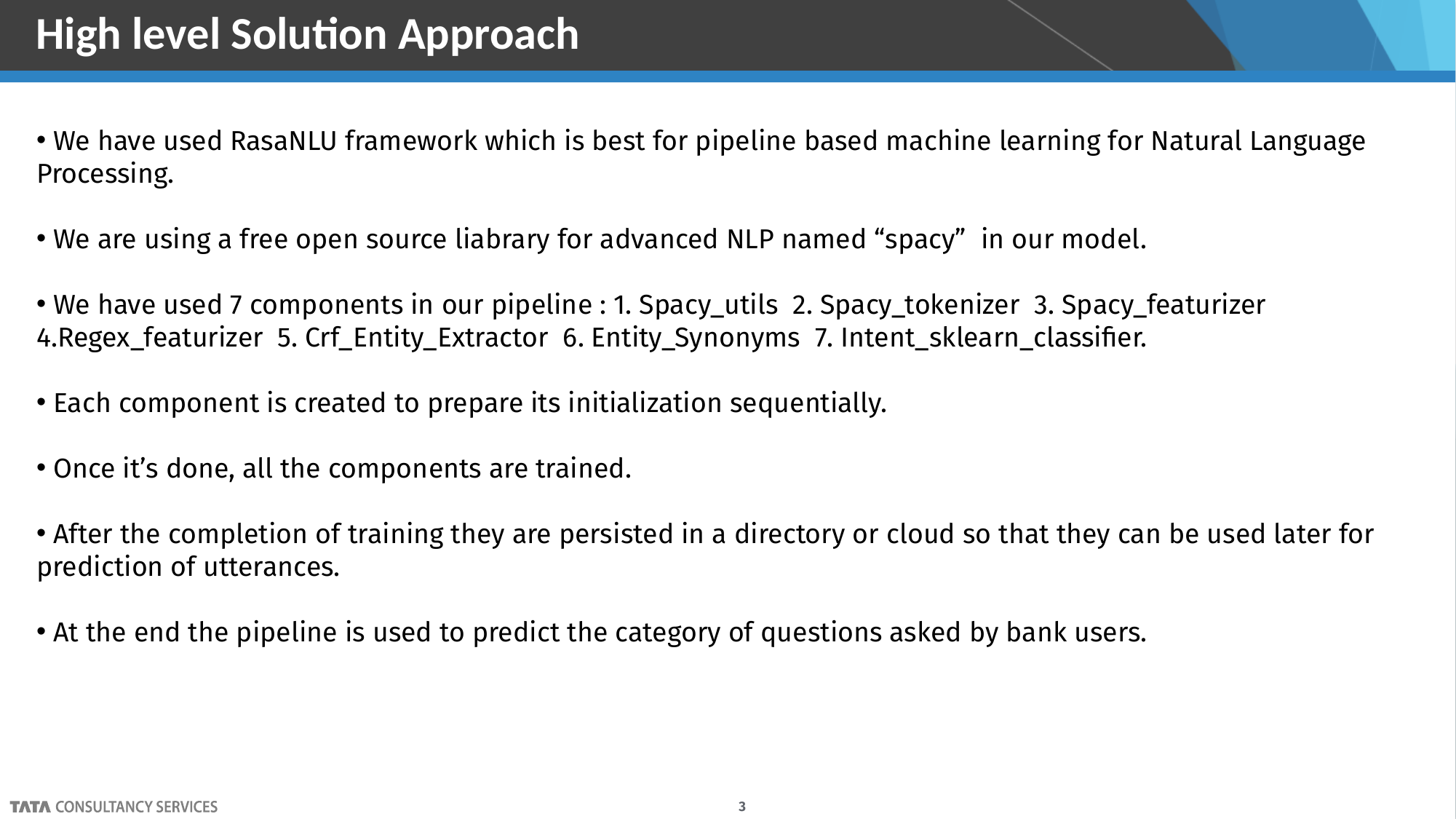

High level Solution Approach

 We have used RasaNLU framework which is best for pipeline based machine learning for Natural Language Processing.

 We are using a free open source liabrary for advanced NLP named “spacy”  in our model.

 We have used 7 components in our pipeline : 1. Spacy_utils  2. Spacy_tokenizer  3. Spacy_featurizer 4.Regex_featurizer  5. Crf_Entity_Extractor  6. Entity_Synonyms  7. Intent_sklearn_classifier.

 Each component is created to prepare its initialization sequentially.

 Once it’s done, all the components are trained.

 After the completion of training they are persisted in a directory or cloud so that they can be used later for prediction of utterances.

 At the end the pipeline is used to predict the category of questions asked by bank users.